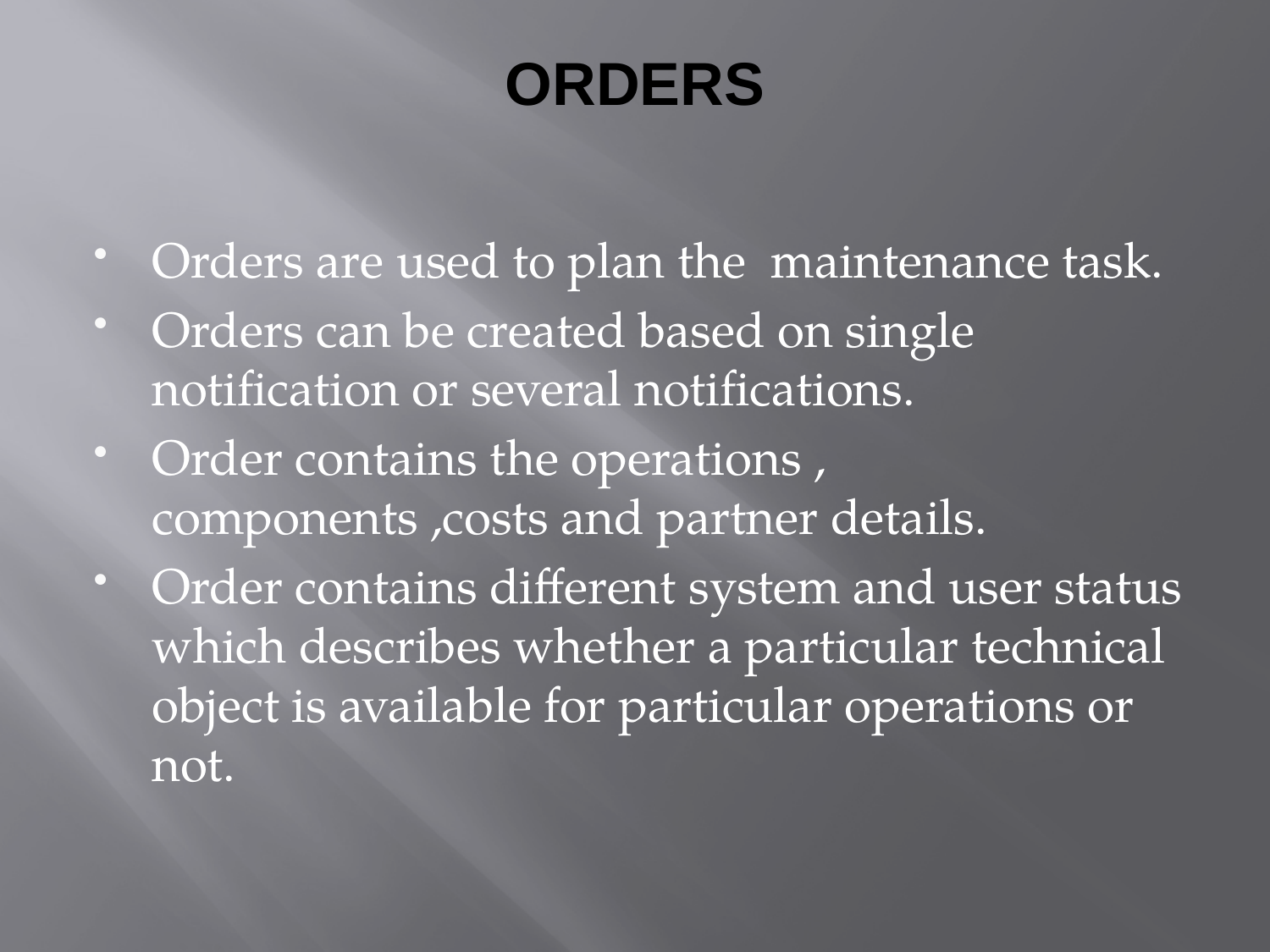

# ORDERS
Orders are used to plan the  maintenance task.
Orders can be created based on single notification or several notifications.
Order contains the operations , components ,costs and partner details.
Order contains different system and user status which describes whether a particular technical object is available for particular operations or not.